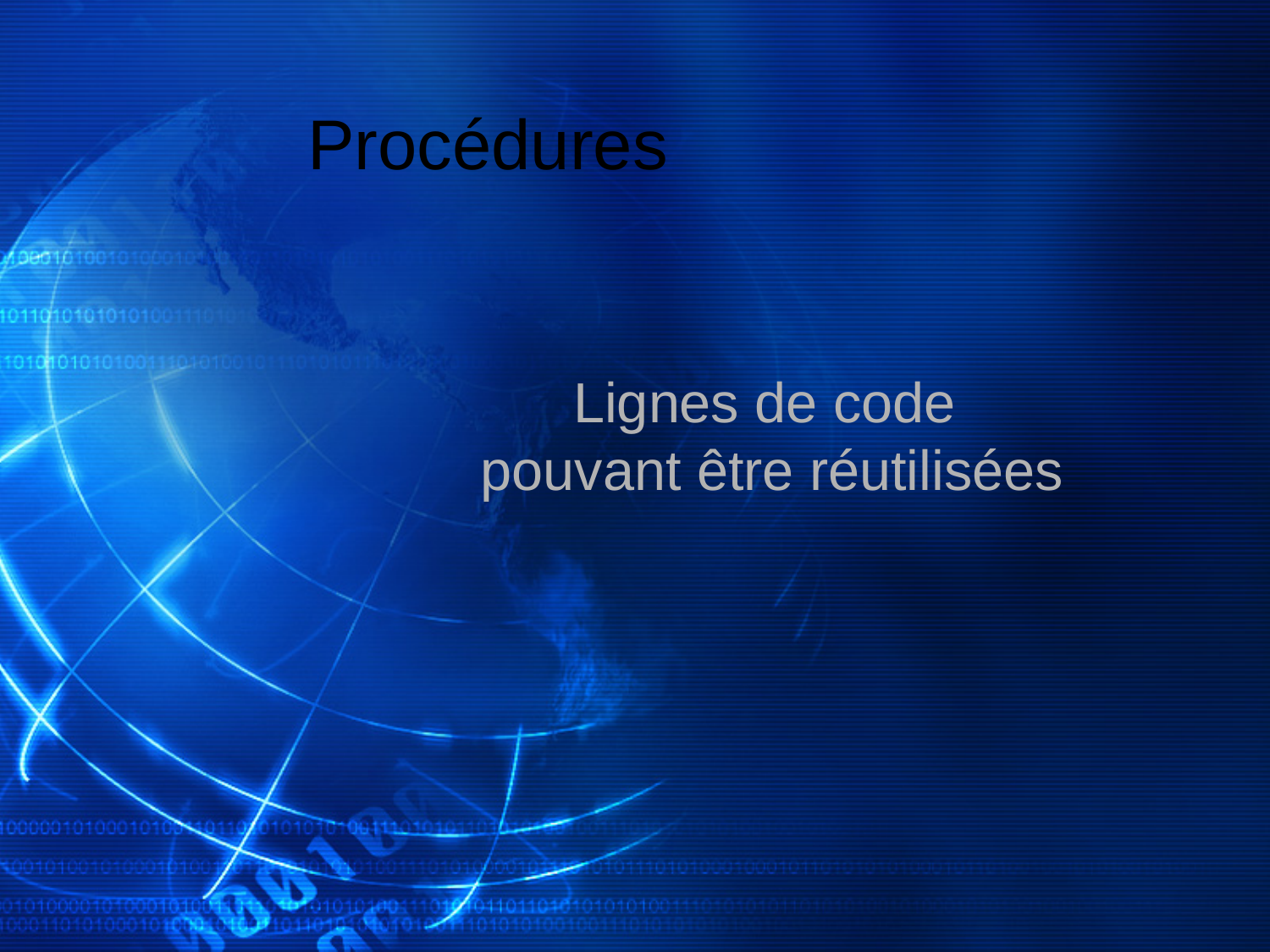

# Procédures
Lignes de code
pouvant être réutilisées